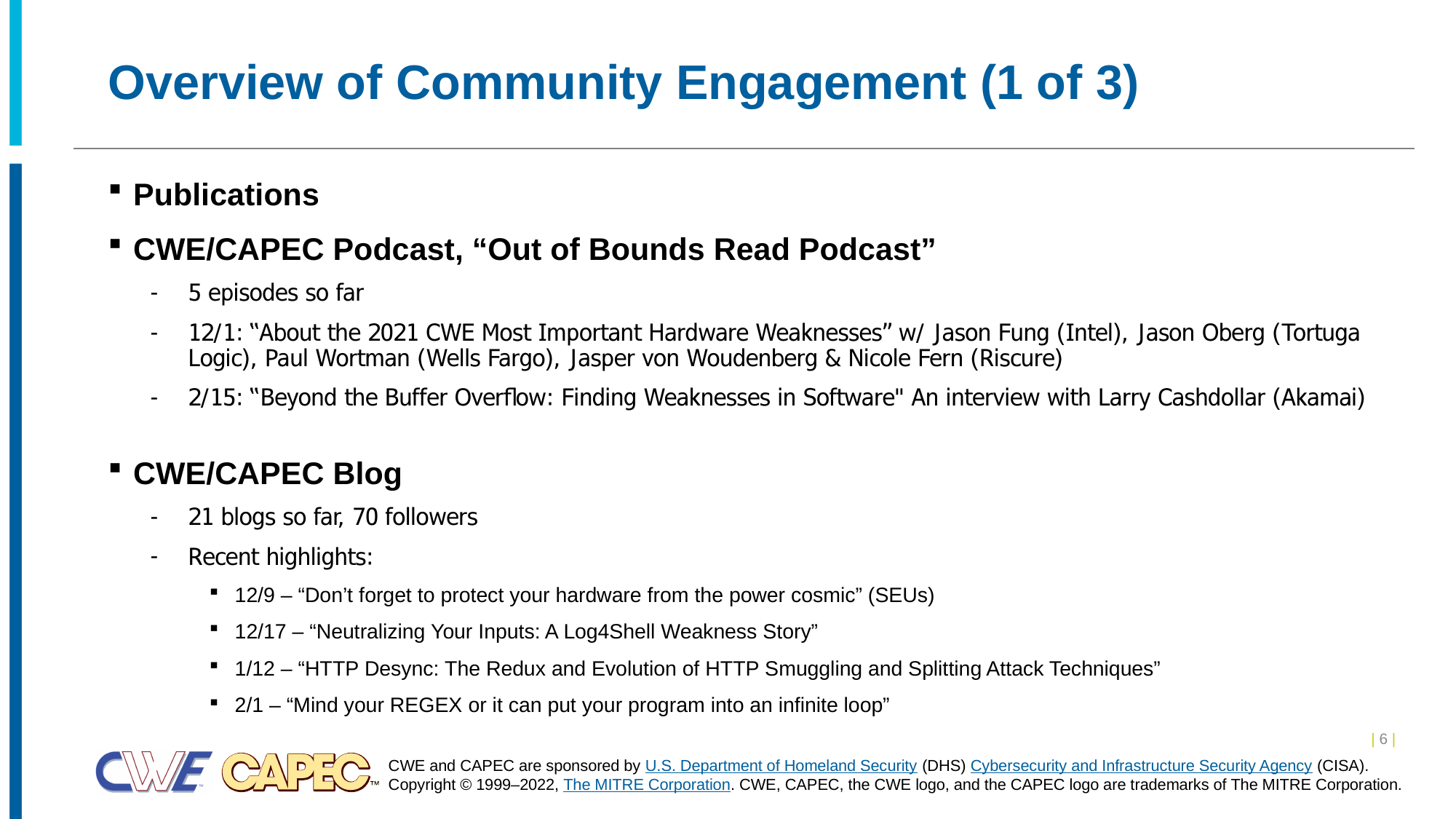

# Overview of Community Engagement (1 of 3)
Publications
CWE/CAPEC Podcast, “Out of Bounds Read Podcast”
5 episodes so far
12/1: “About the 2021 CWE Most Important Hardware Weaknesses” w/ Jason Fung (Intel), Jason Oberg (Tortuga Logic), Paul Wortman (Wells Fargo), Jasper von Woudenberg & Nicole Fern (Riscure)
2/15: “Beyond the Buffer Overflow: Finding Weaknesses in Software" An interview with Larry Cashdollar (Akamai)
CWE/CAPEC Blog
21 blogs so far, 70 followers
Recent highlights:
12/9 – “Don’t forget to protect your hardware from the power cosmic” (SEUs)
12/17 – “Neutralizing Your Inputs: A Log4Shell Weakness Story”
1/12 – “HTTP Desync: The Redux and Evolution of HTTP Smuggling and Splitting Attack Techniques”
2/1 – “Mind your REGEX or it can put your program into an infinite loop”

| 6 |